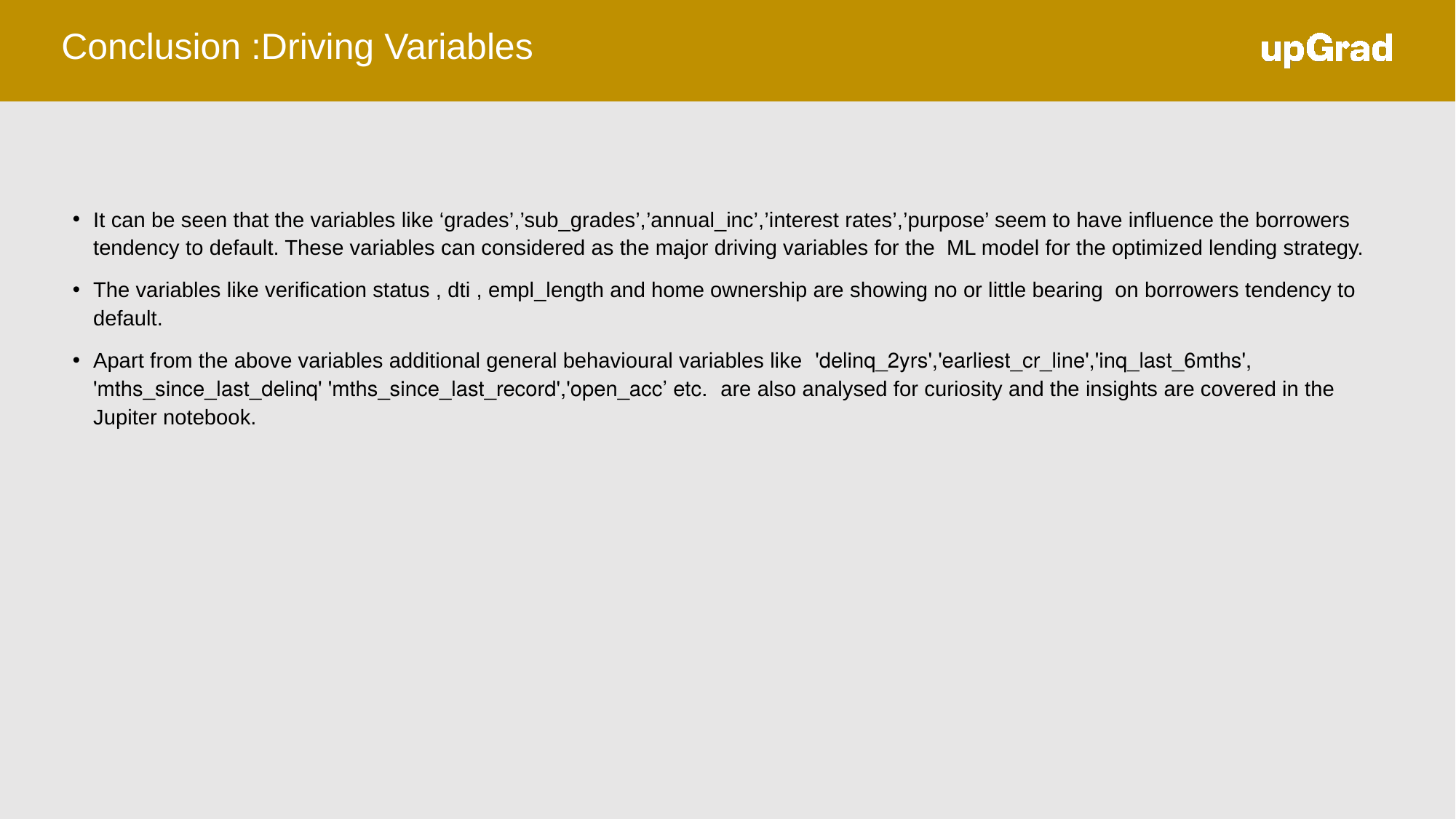

# Conclusion :Driving Variables

It can be seen that the variables like ‘grades’,’sub_grades’,’annual_inc’,’interest rates’,’purpose’ seem to have influence the borrowers tendency to default. These variables can considered as the major driving variables for the  ML model for the optimized lending strategy.
The variables like verification status , dti , empl_length and home ownership are showing no or little bearing  on borrowers tendency to default.
Apart from the above variables additional general behavioural variables like  'delinq_2yrs','earliest_cr_line','inq_last_6mths', 'mths_since_last_delinq' 'mths_since_last_record','open_acc’ etc.  are also analysed for curiosity and the insights are covered in the Jupiter notebook.